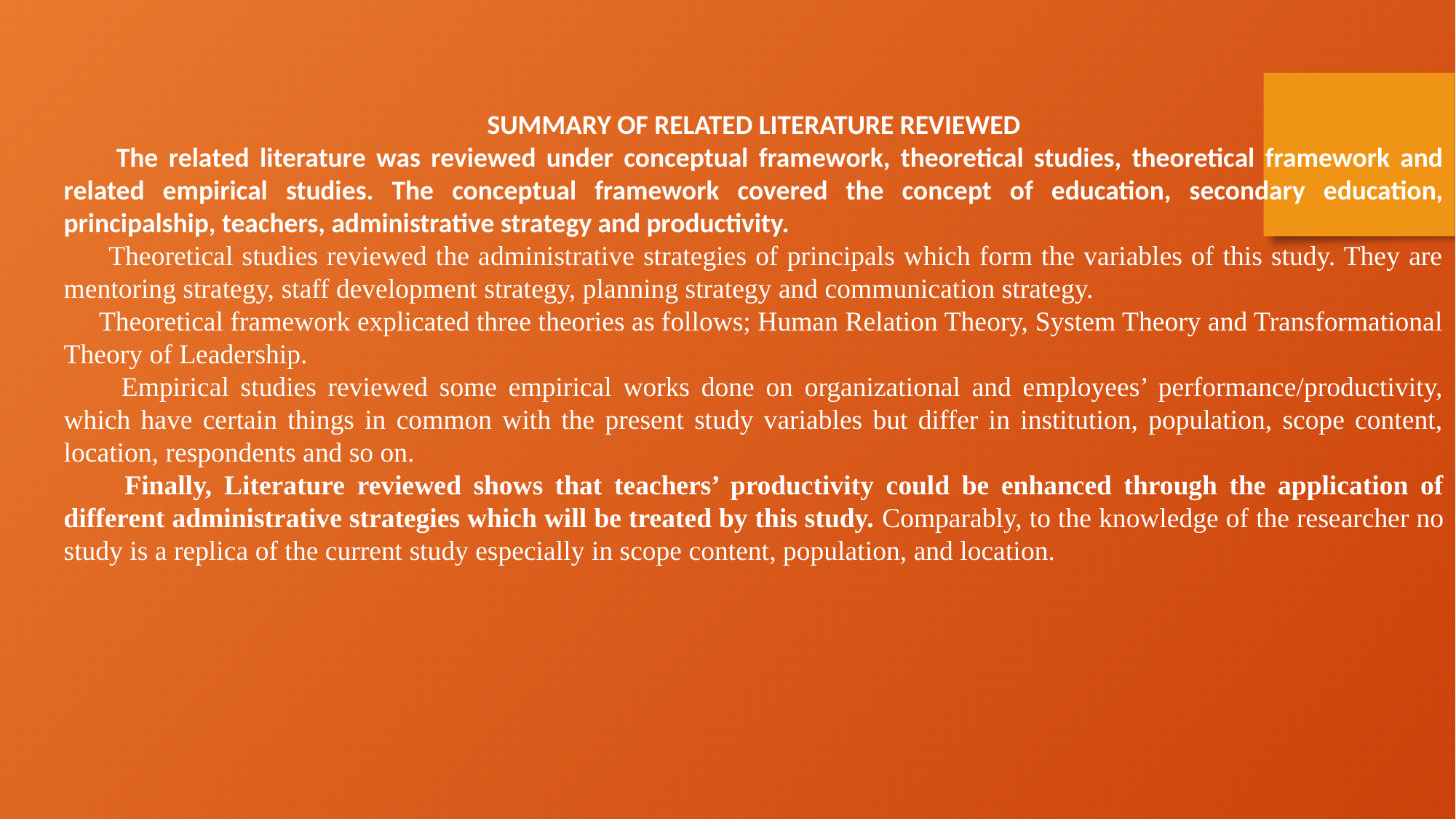

SUMMARY OF RELATED LITERATURE REVIEWED
     The related literature was reviewed under conceptual framework, theoretical studies, theoretical framework and related empirical studies. The conceptual framework covered the concept of education, secondary education, principalship, teachers, administrative strategy and productivity.
     Theoretical studies reviewed the administrative strategies of principals which form the variables of this study. They are mentoring strategy, staff development strategy, planning strategy and communication strategy.
     Theoretical framework explicated three theories as follows; Human Relation Theory, System Theory and Transformational Theory of Leadership.
     Empirical studies reviewed some empirical works done on organizational and employees’ performance/productivity, which have certain things in common with the present study variables but differ in institution, population, scope content, location, respondents and so on.
     Finally, Literature reviewed shows that teachers’ productivity could be enhanced through the application of different administrative strategies which will be treated by this study. Comparably, to the knowledge of the researcher no study is a replica of the current study especially in scope content, population, and location.